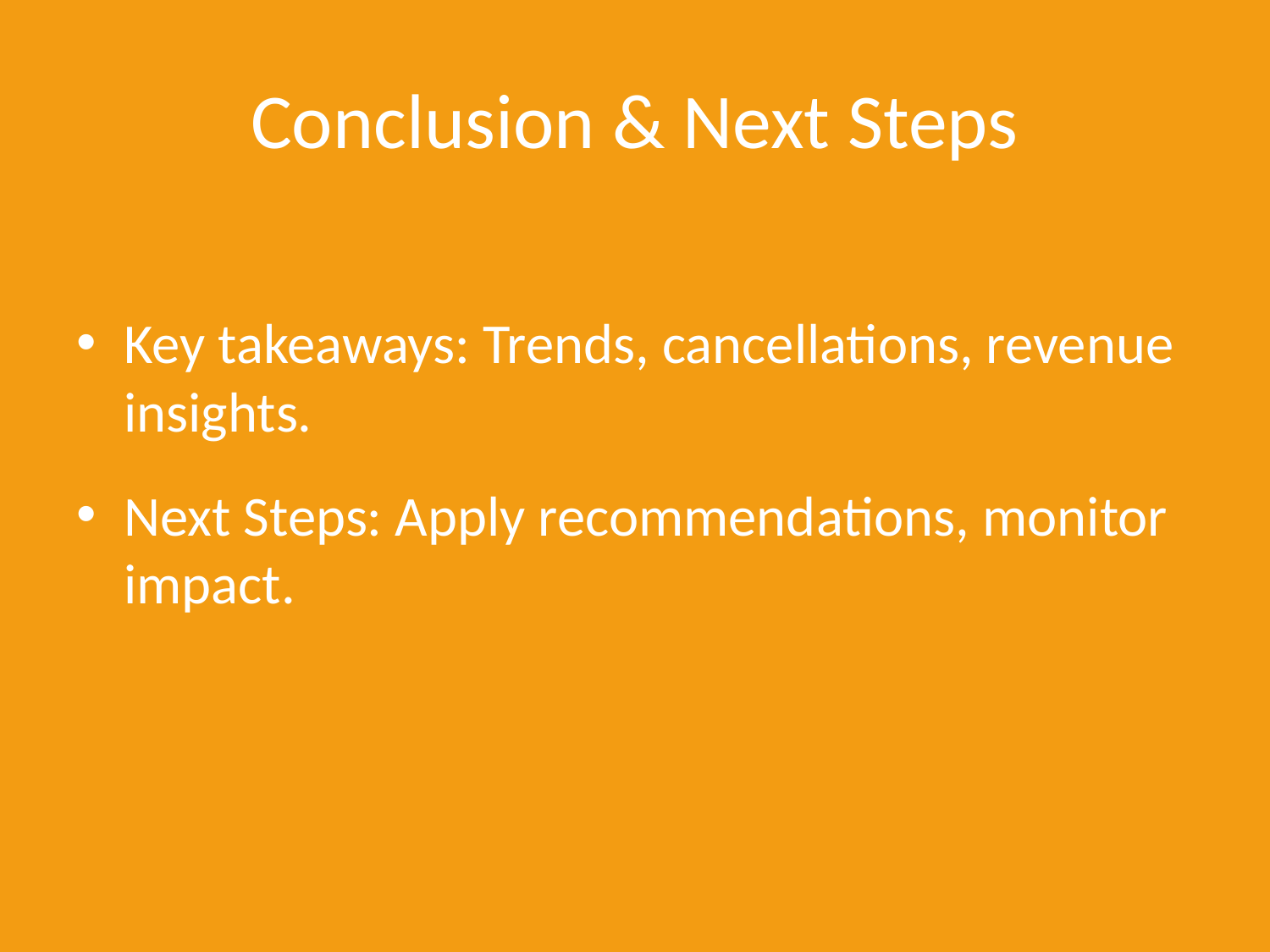

# Conclusion & Next Steps

Key takeaways: Trends, cancellations, revenue insights.
Next Steps: Apply recommendations, monitor impact.